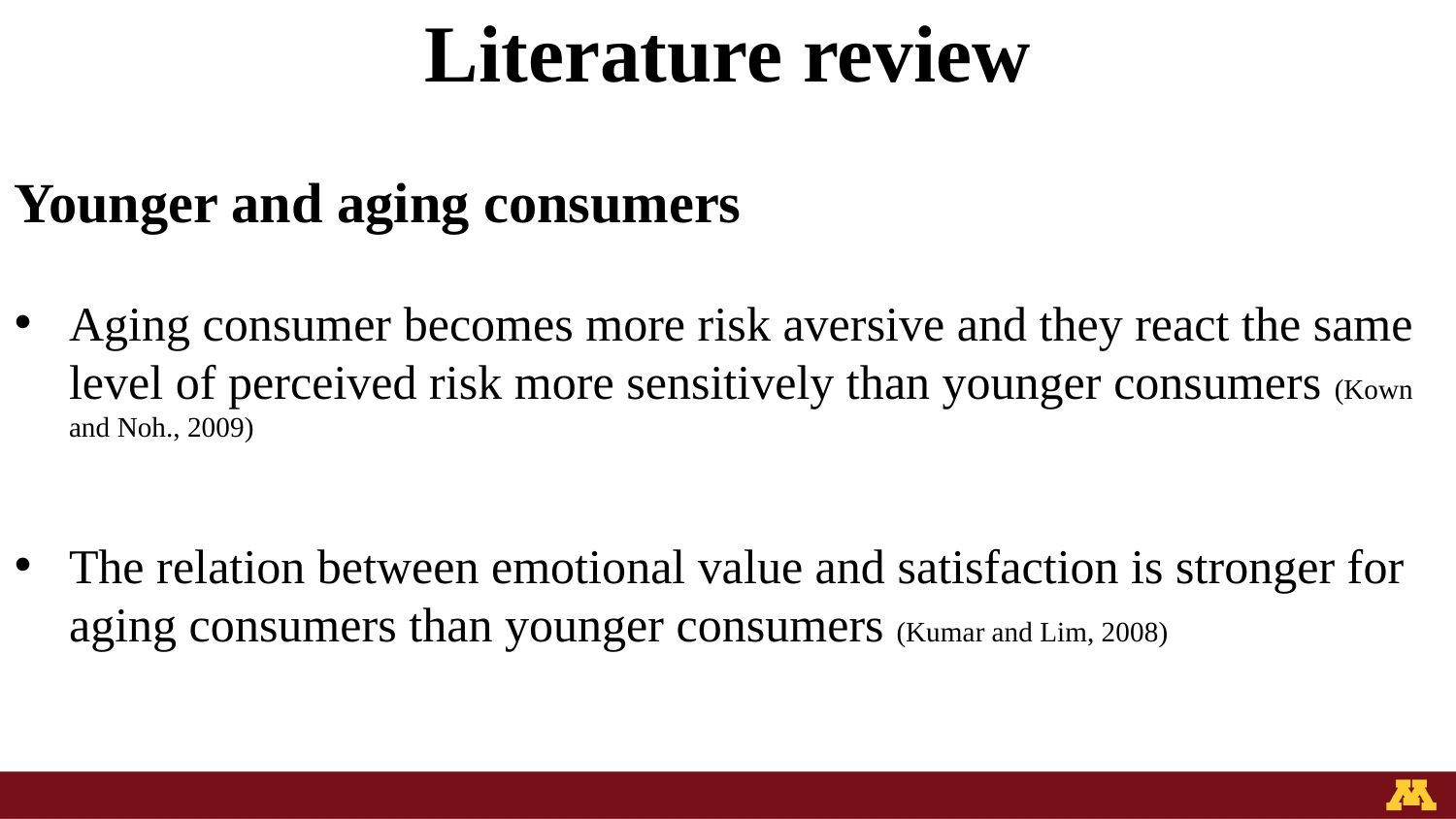

Literature review

Younger and aging consumers

Aging consumer becomes more risk aversive and they react the same level of perceived risk more sensitively than younger consumers (Kown and Noh., 2009)

The relation between emotional value and satisfaction is stronger for aging consumers than younger consumers (Kumar and Lim, 2008)